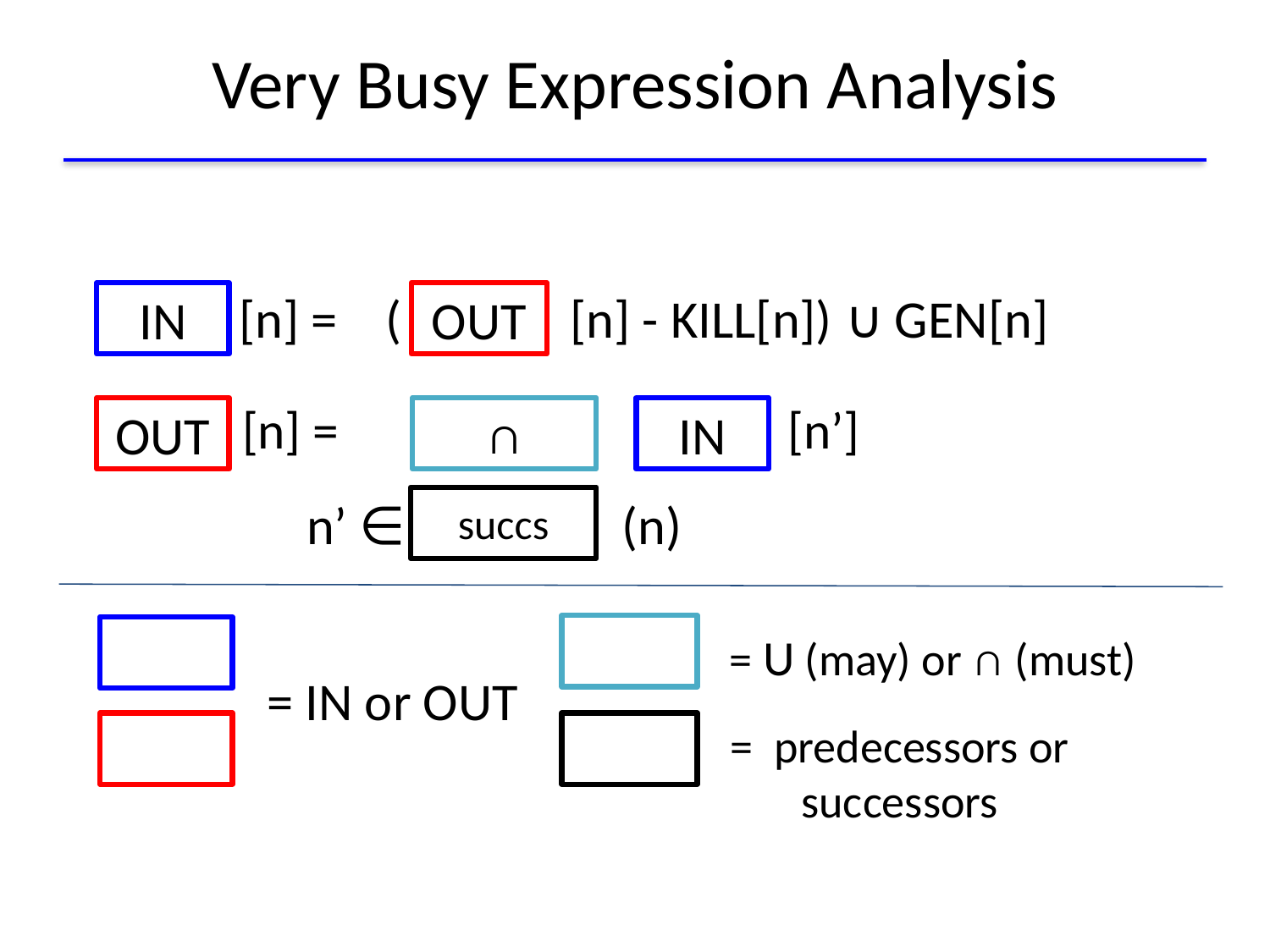

# Very Busy Expression Analysis
        [n] =    (              [n] - KILL[n]) ∪ GEN[n]
IN
OUT
              [n] =                                      [n’]
OUT
∩
IN
n’ ∈                  (n)
succs

= U (may) or ∩ (must)
= IN or OUT
=  predecessors or successors